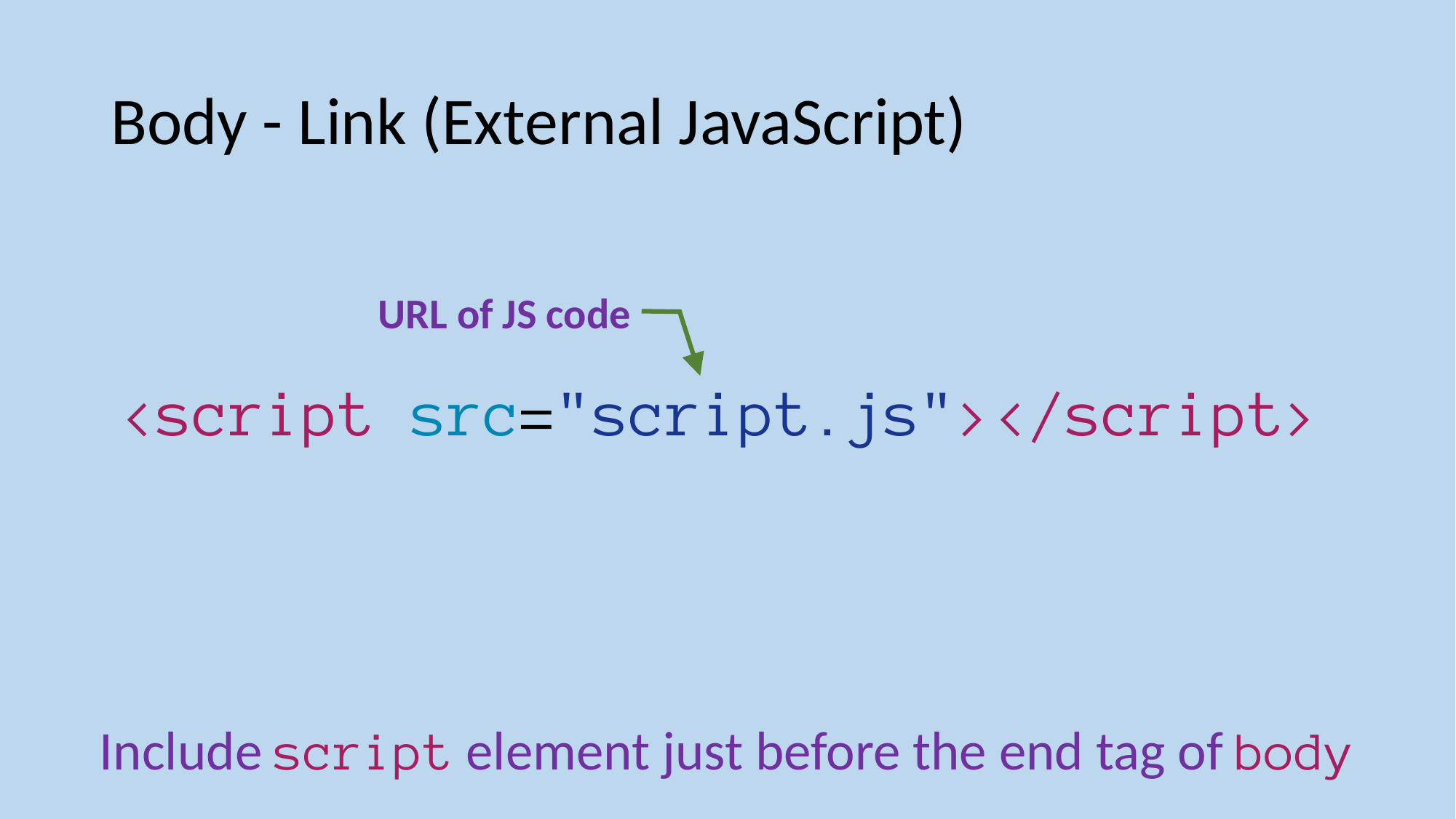

# Body - Link (External JavaScript)
URL of JS code
<script src="script.js"></script>
Include script element just before the end tag of body